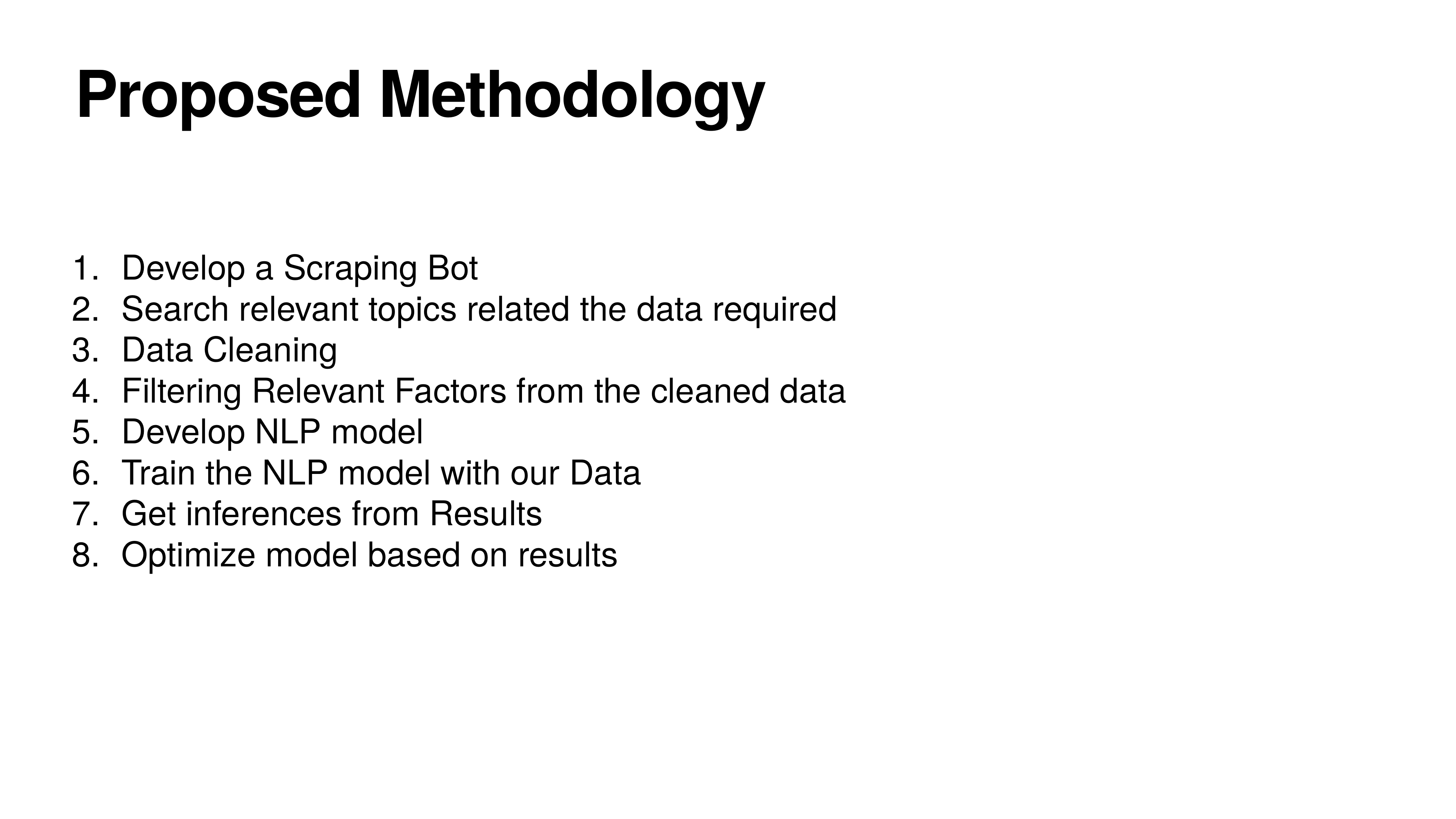

# Proposed Methodology
Develop a Scraping Bot
Search relevant topics related the data required
Data Cleaning
Filtering Relevant Factors from the cleaned data
Develop NLP model
Train the NLP model with our Data
Get inferences from Results
Optimize model based on results